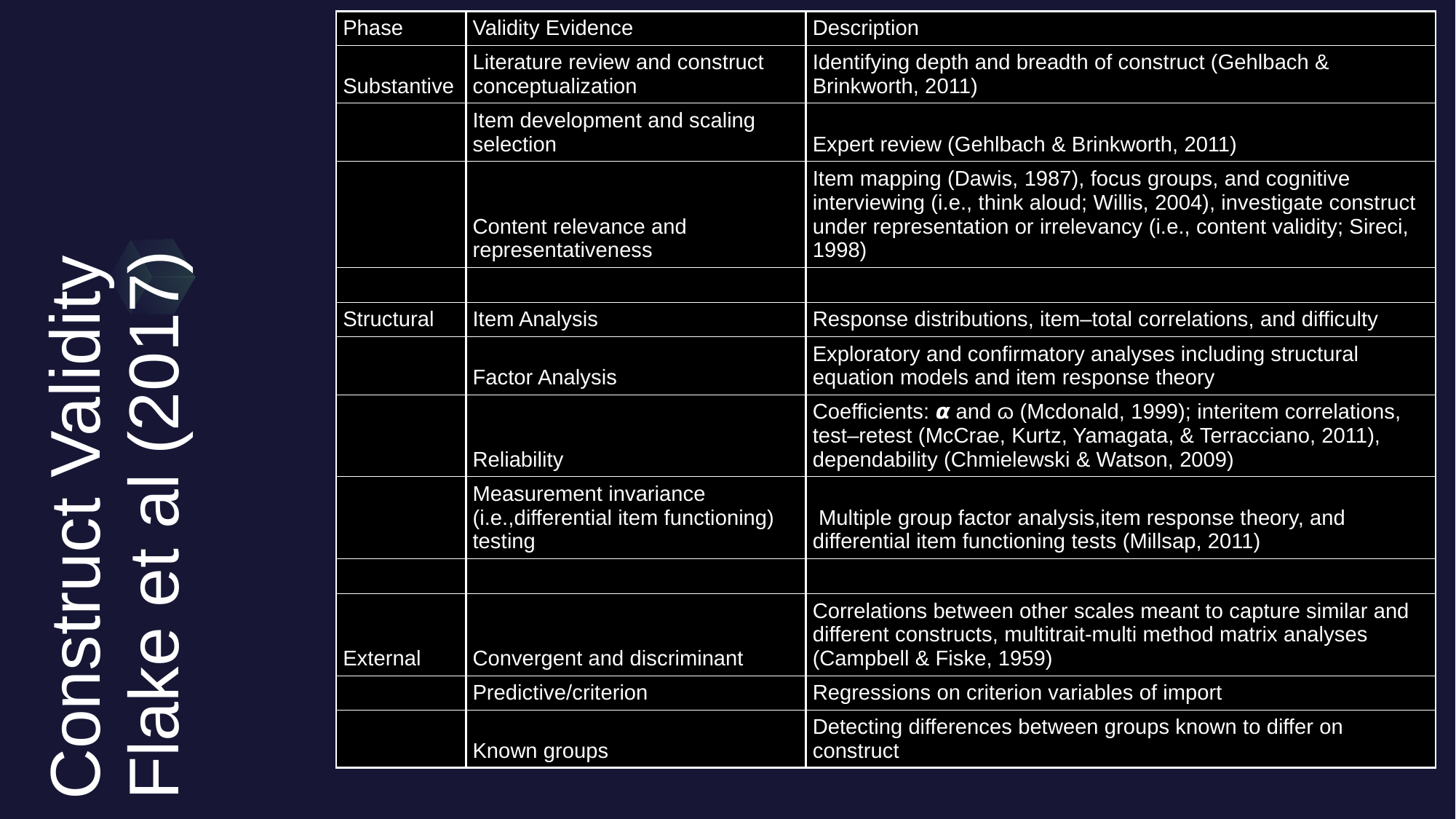

| Phase | Validity Evidence | Description |
| --- | --- | --- |
| Substantive | Literature review and construct conceptualization | Identifying depth and breadth of construct (Gehlbach & Brinkworth, 2011) |
|  | Item development and scaling selection | Expert review (Gehlbach & Brinkworth, 2011) |
|  | Content relevance and representativeness | Item mapping (Dawis, 1987), focus groups, and cognitive interviewing (i.e., think aloud; Willis, 2004), investigate construct under representation or irrelevancy (i.e., content validity; Sireci, 1998) |
|  |  |  |
| Structural | Item Analysis | Response distributions, item–total correlations, and difficulty |
|  | Factor Analysis | Exploratory and confirmatory analyses including structural equation models and item response theory |
|  | Reliability | Coefficients: 𝞪 and ɷ (Mcdonald, 1999); interitem correlations, test–retest (McCrae, Kurtz, Yamagata, & Terracciano, 2011), dependability (Chmielewski & Watson, 2009) |
|  | Measurement invariance (i.e.,differential item functioning) testing | Multiple group factor analysis,item response theory, and differential item functioning tests (Millsap, 2011) |
|  |  |  |
| External | Convergent and discriminant | Correlations between other scales meant to capture similar and different constructs, multitrait-multi method matrix analyses (Campbell & Fiske, 1959) |
|  | Predictive/criterion | Regressions on criterion variables of import |
|  | Known groups | Detecting differences between groups known to differ on construct |
# Construct Validity Flake et al (2017)